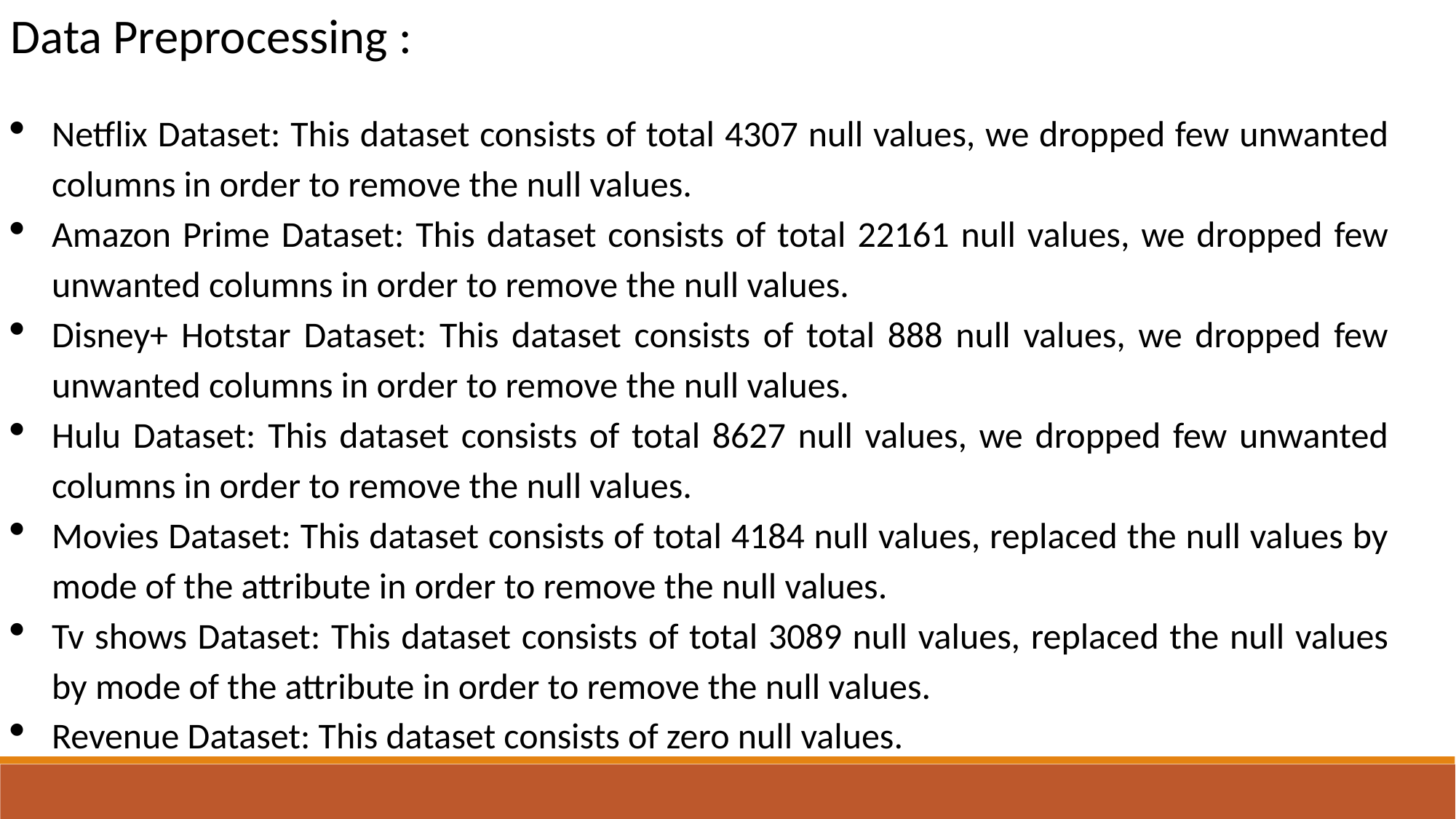

Data Preprocessing :

Netflix Dataset: This dataset consists of total 4307 null values, we dropped few unwanted columns in order to remove the null values.
Amazon Prime Dataset: This dataset consists of total 22161 null values, we dropped few unwanted columns in order to remove the null values.
Disney+ Hotstar Dataset: This dataset consists of total 888 null values, we dropped few unwanted columns in order to remove the null values.
Hulu Dataset: This dataset consists of total 8627 null values, we dropped few unwanted columns in order to remove the null values.
Movies Dataset: This dataset consists of total 4184 null values, replaced the null values by mode of the attribute in order to remove the null values.
Tv shows Dataset: This dataset consists of total 3089 null values, replaced the null values by mode of the attribute in order to remove the null values.
Revenue Dataset: This dataset consists of zero null values.